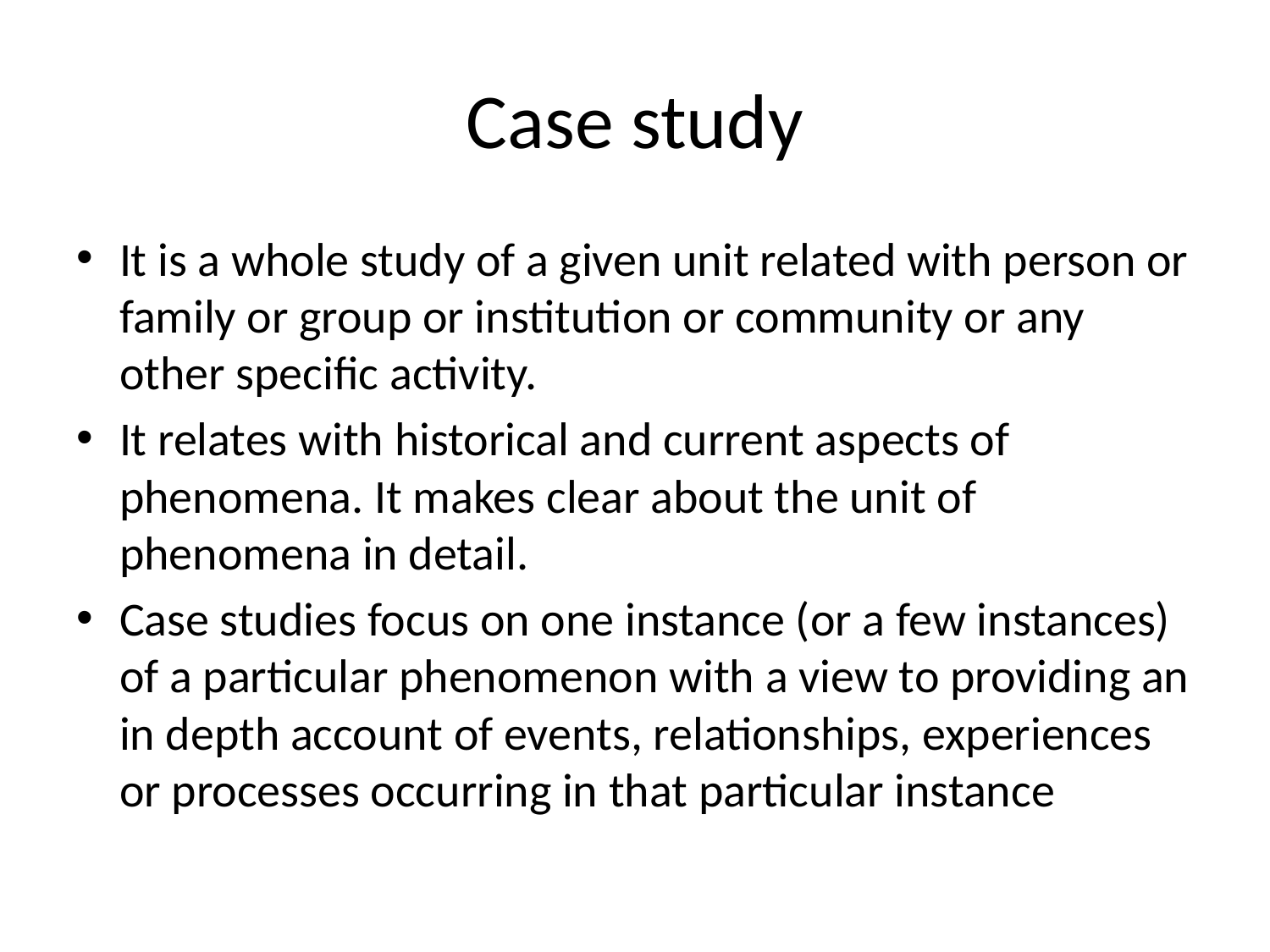

# Case study
It is a whole study of a given unit related with person or family or group or institution or community or any other specific activity.
It relates with historical and current aspects of phenomena. It makes clear about the unit of phenomena in detail.
Case studies focus on one instance (or a few instances) of a particular phenomenon with a view to providing an in depth account of events, relationships, experiences or processes occurring in that particular instance